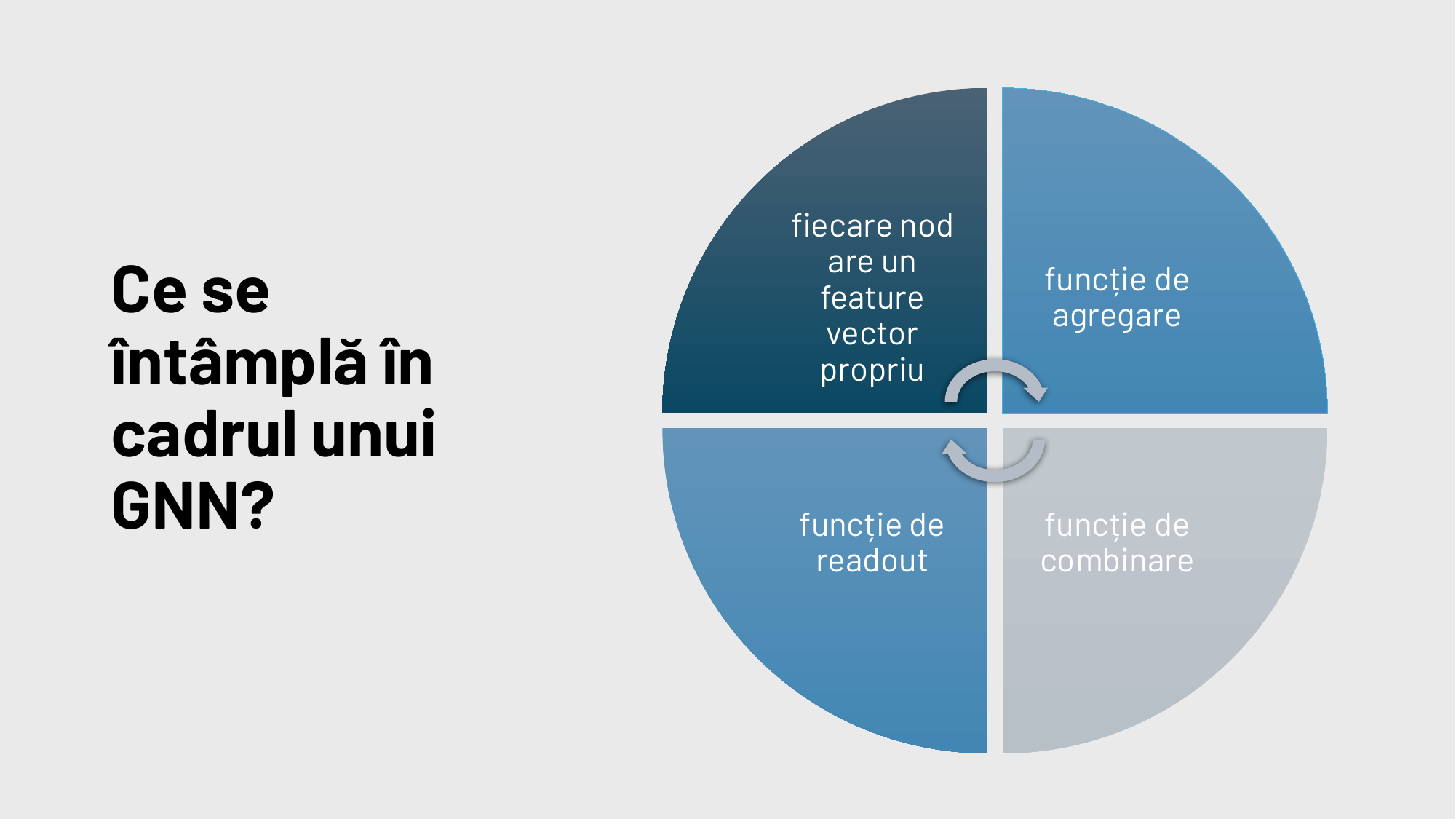

fiecare nod are un feature vector propriu
funcție de agregare
funcție de combinare
funcție de readout
Ce se întâmplă în cadrul unui GNN?